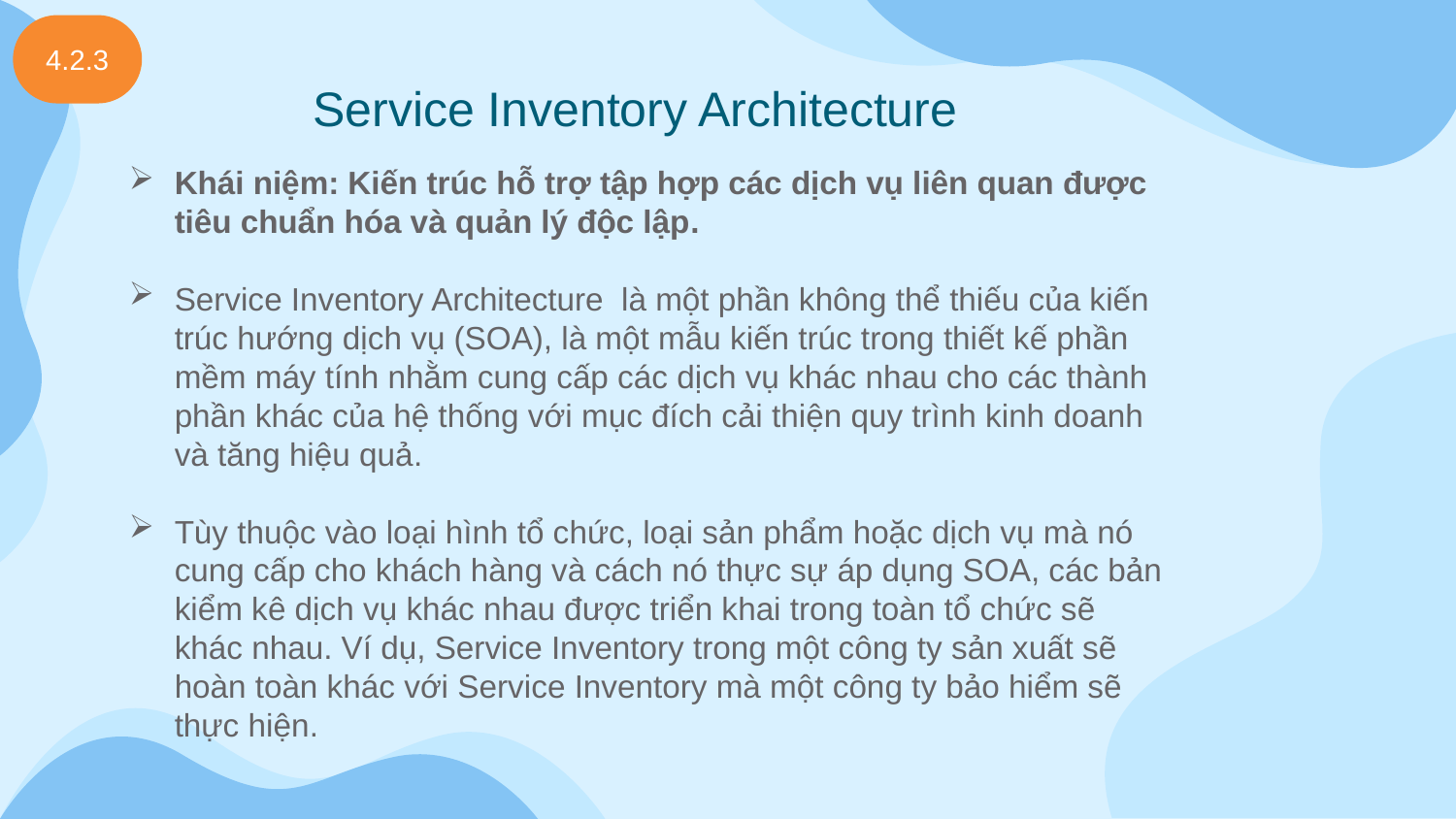

4.2.3
# Service Inventory Architecture
Khái niệm: Kiến trúc hỗ trợ tập hợp các dịch vụ liên quan được tiêu chuẩn hóa và quản lý độc lập.

Service Inventory Architecture  là một phần không thể thiếu của kiến trúc hướng dịch vụ (SOA), là một mẫu kiến trúc trong thiết kế phần mềm máy tính nhằm cung cấp các dịch vụ khác nhau cho các thành phần khác của hệ thống với mục đích cải thiện quy trình kinh doanh và tăng hiệu quả.

Tùy thuộc vào loại hình tổ chức, loại sản phẩm hoặc dịch vụ mà nó cung cấp cho khách hàng và cách nó thực sự áp dụng SOA, các bản kiểm kê dịch vụ khác nhau được triển khai trong toàn tổ chức sẽ khác nhau. Ví dụ, Service Inventory trong một công ty sản xuất sẽ hoàn toàn khác với Service Inventory mà một công ty bảo hiểm sẽ thực hiện.